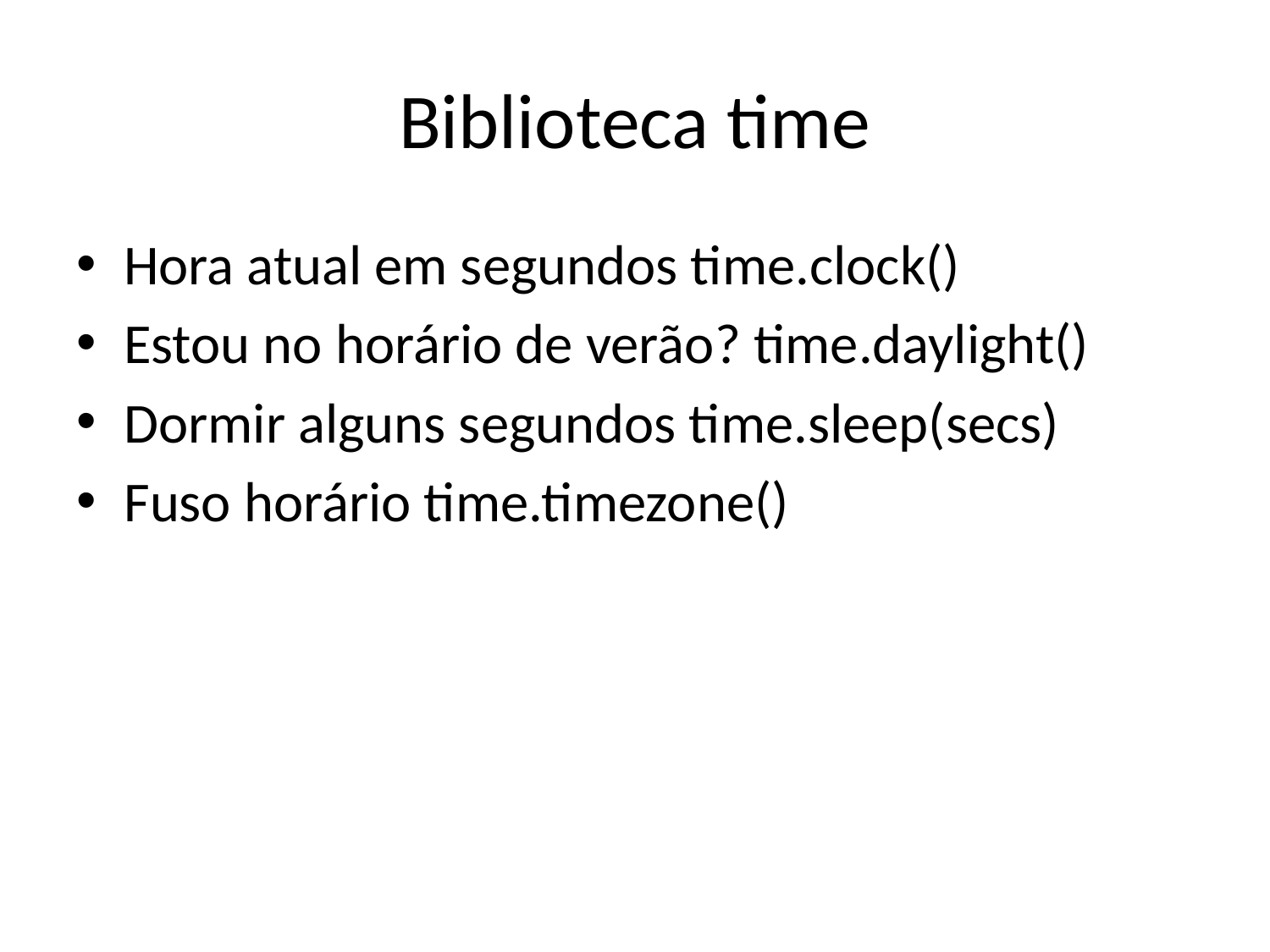

# Biblioteca time
Hora atual em segundos time.clock()
Estou no horário de verão? time.daylight()
Dormir alguns segundos time.sleep(secs)
Fuso horário time.timezone()